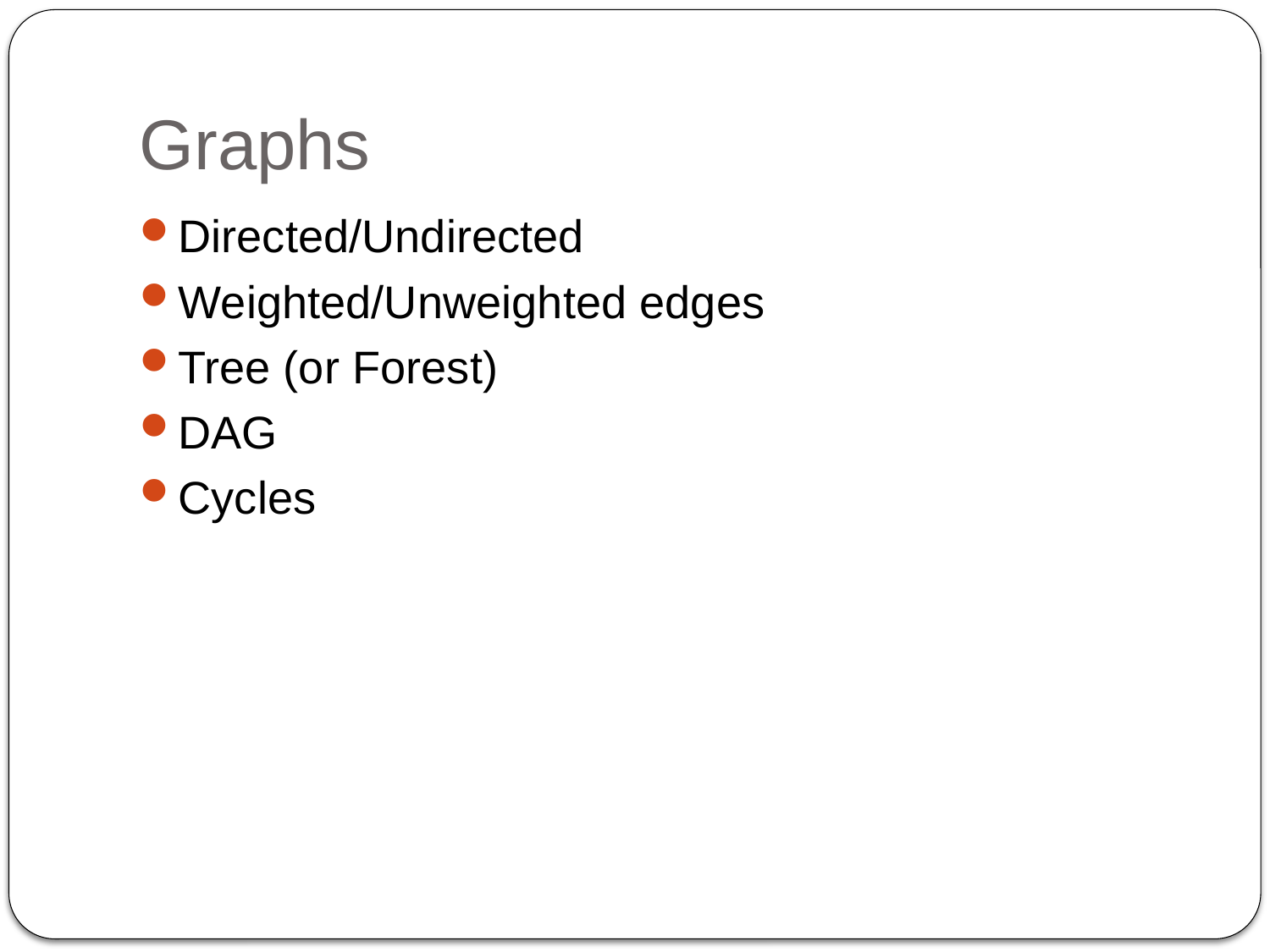

# Graphs
Directed/Undirected
Weighted/Unweighted edges
Tree (or Forest)
DAG
Cycles